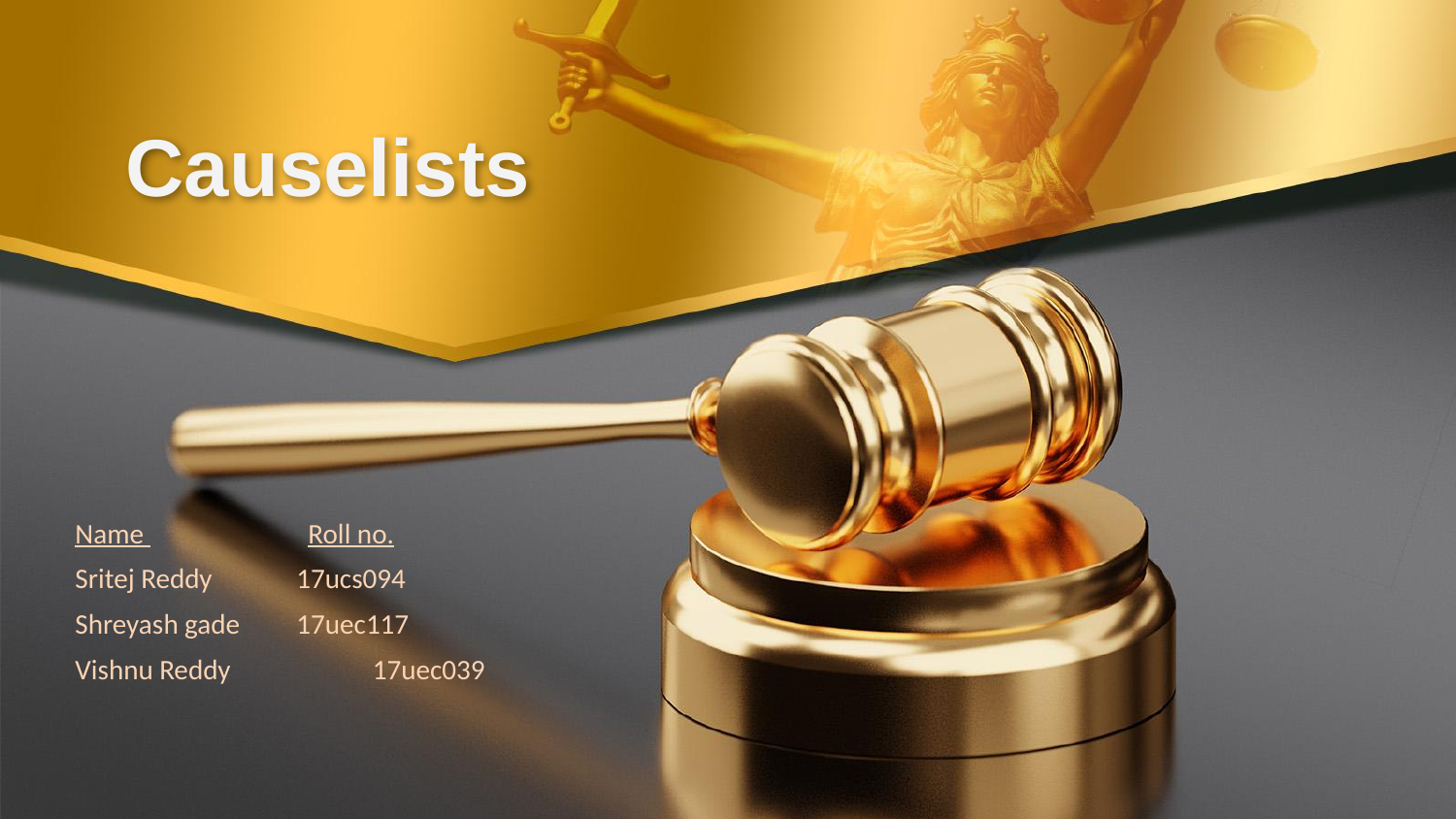

# Causelists
Name                          Roll no.
Sritej Reddy 	            17ucs094
Shreyash gade         17uec117
Vishnu Reddy	 17uec039